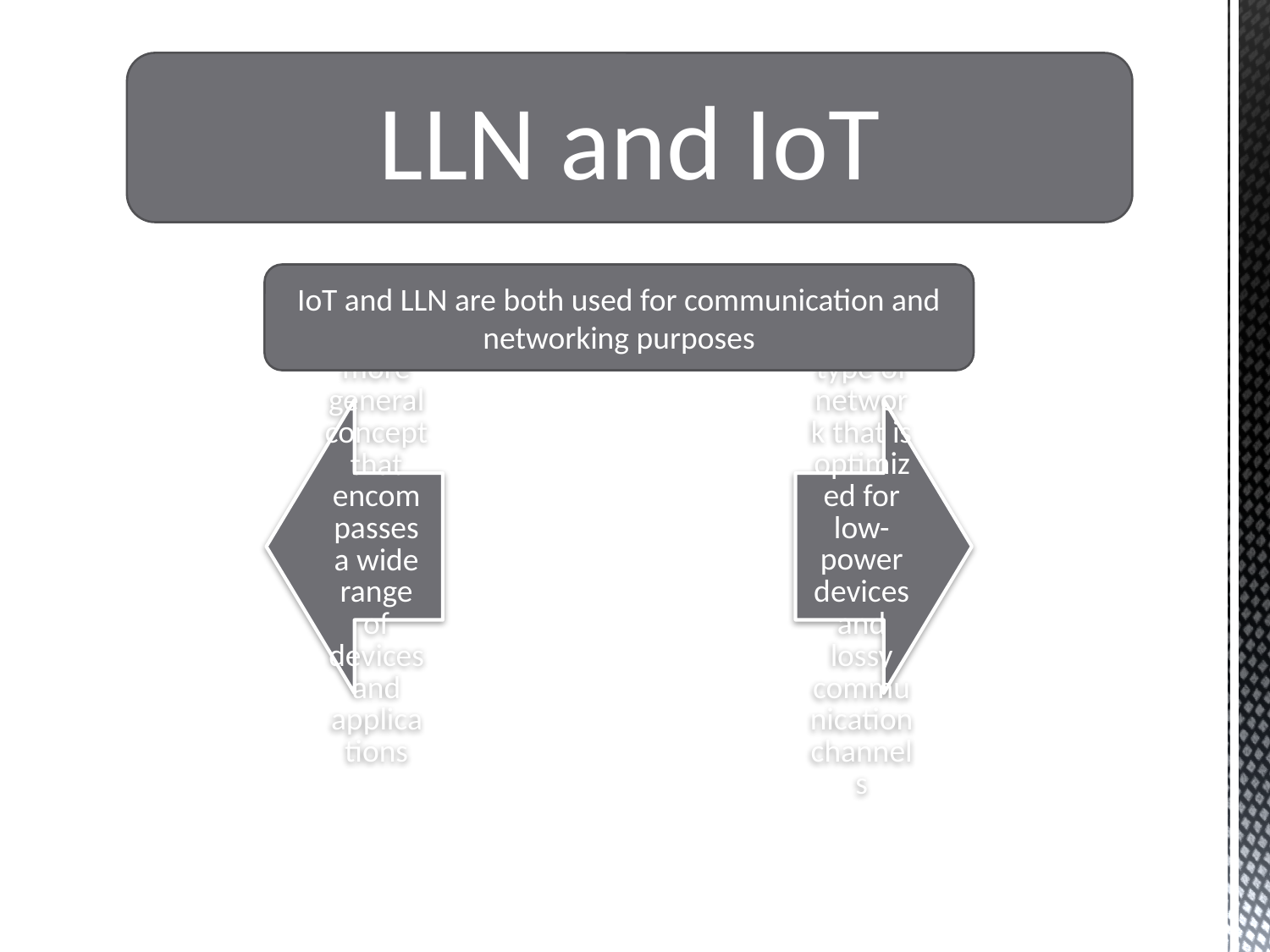

LLN and IoT

IoT and LLN are both used for communication and networking purposes